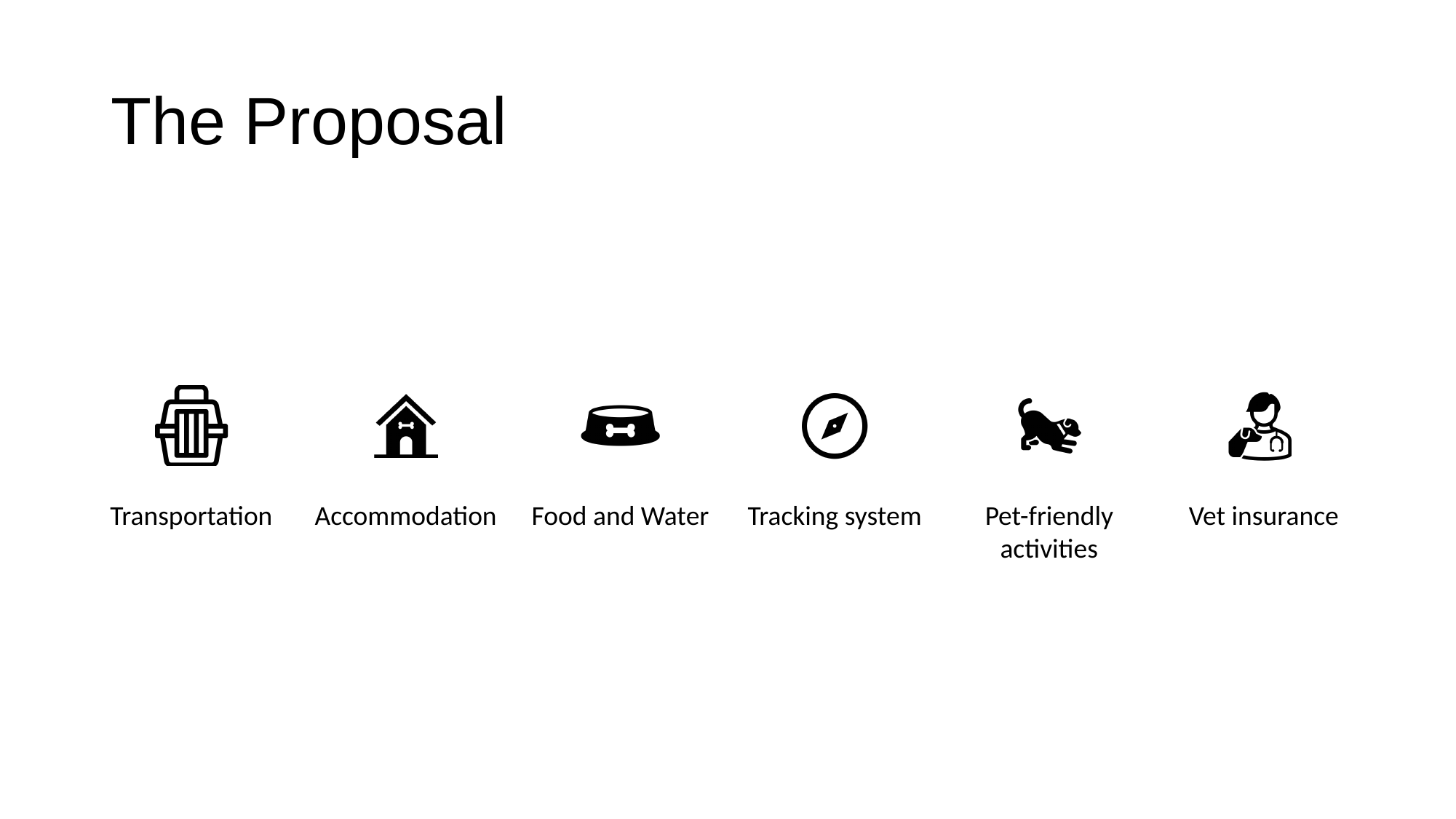

# The Proposal
Transportation
Accommodation
Food and Water
Tracking system
Pet-friendly activities
Vet insurance